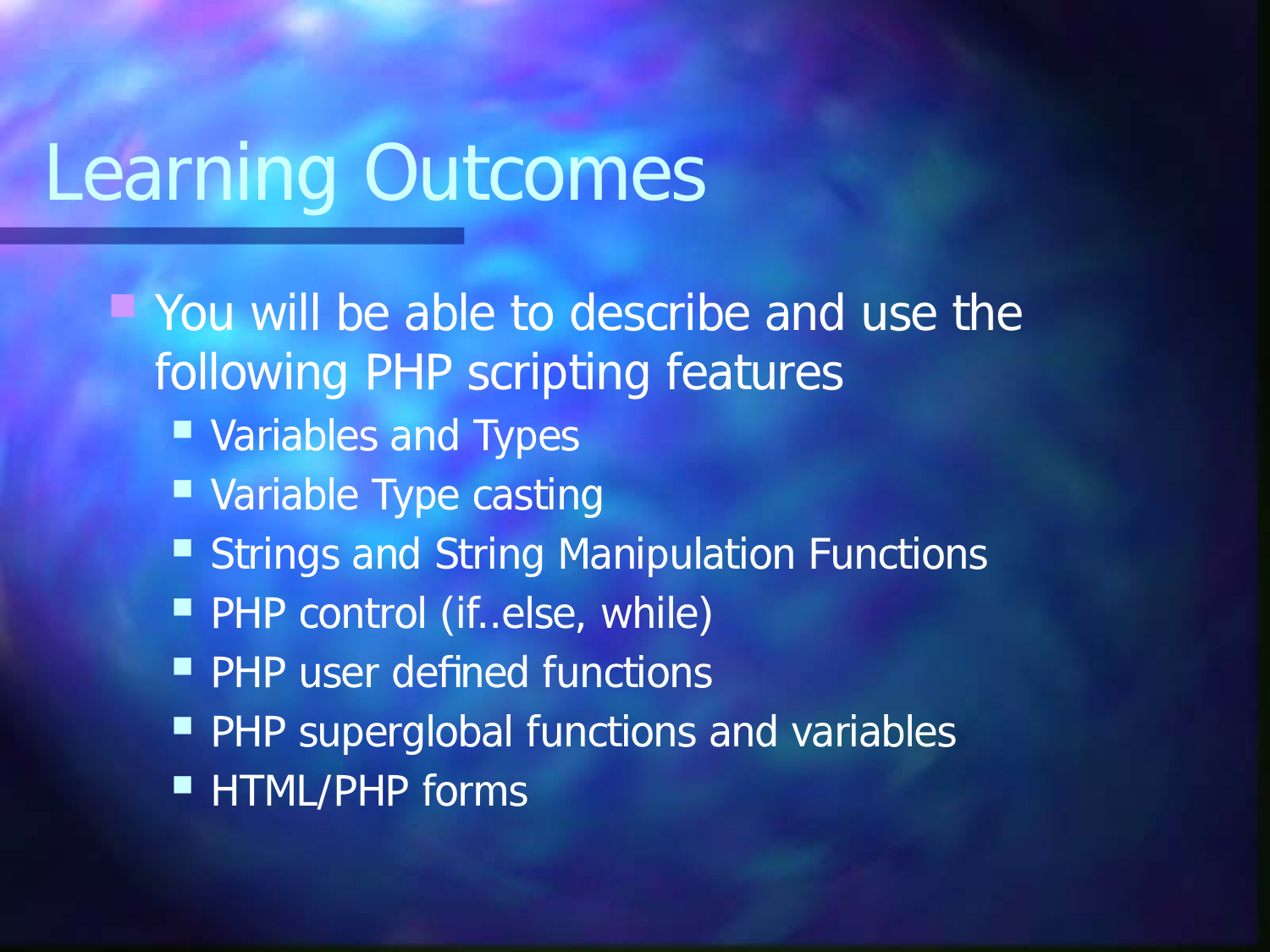

# Learning Outcomes
You will be able to describe and use the following PHP scripting features
Variables and Types
Variable Type casting
Strings and String Manipulation Functions
PHP control (if..else, while)
PHP user defined functions
PHP superglobal functions and variables
HTML/PHP forms